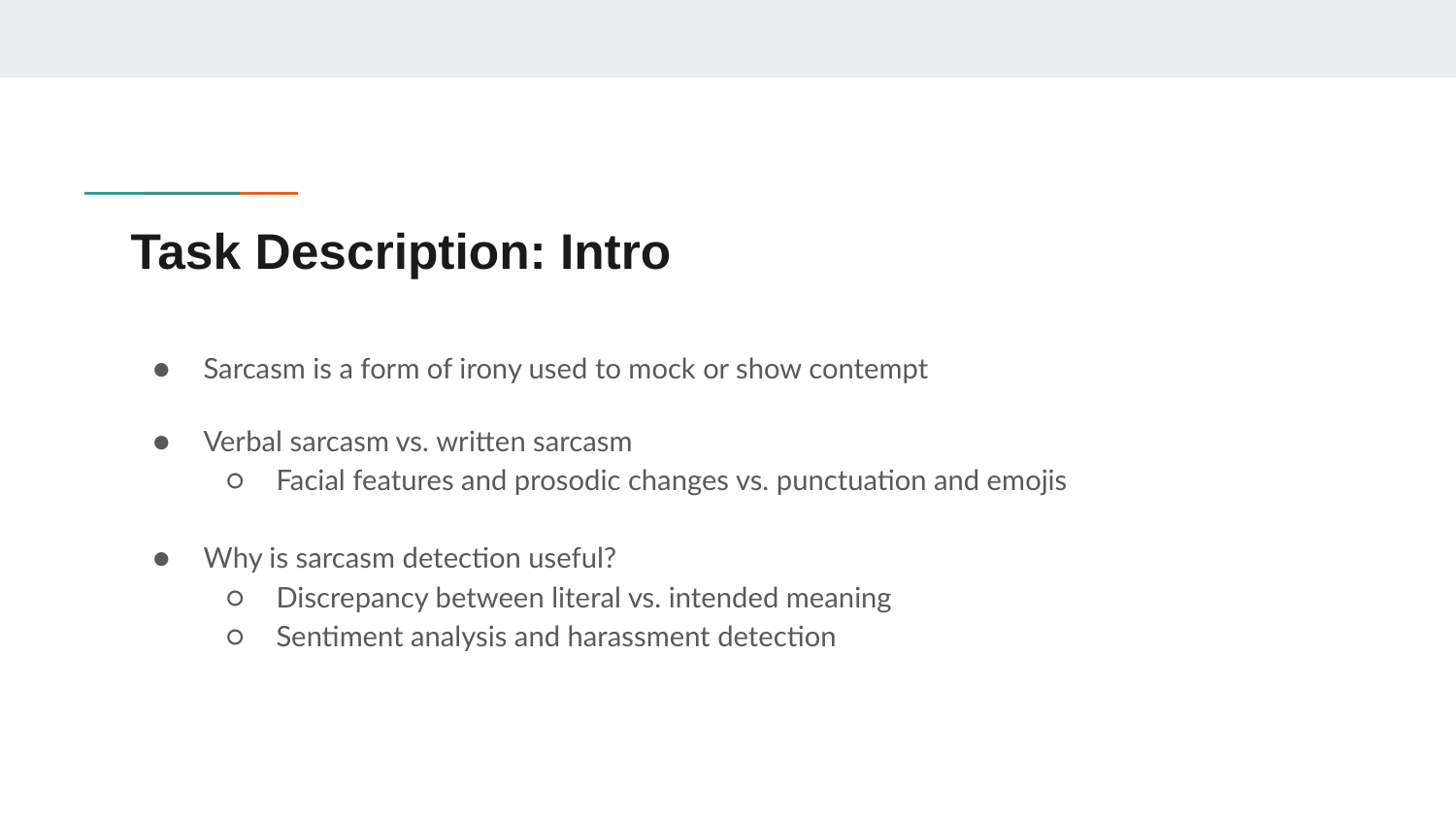

# Task Description: Intro
Sarcasm is a form of irony used to mock or show contempt
Verbal sarcasm vs. written sarcasm
Facial features and prosodic changes vs. punctuation and emojis
Why is sarcasm detection useful?
Discrepancy between literal vs. intended meaning
Sentiment analysis and harassment detection